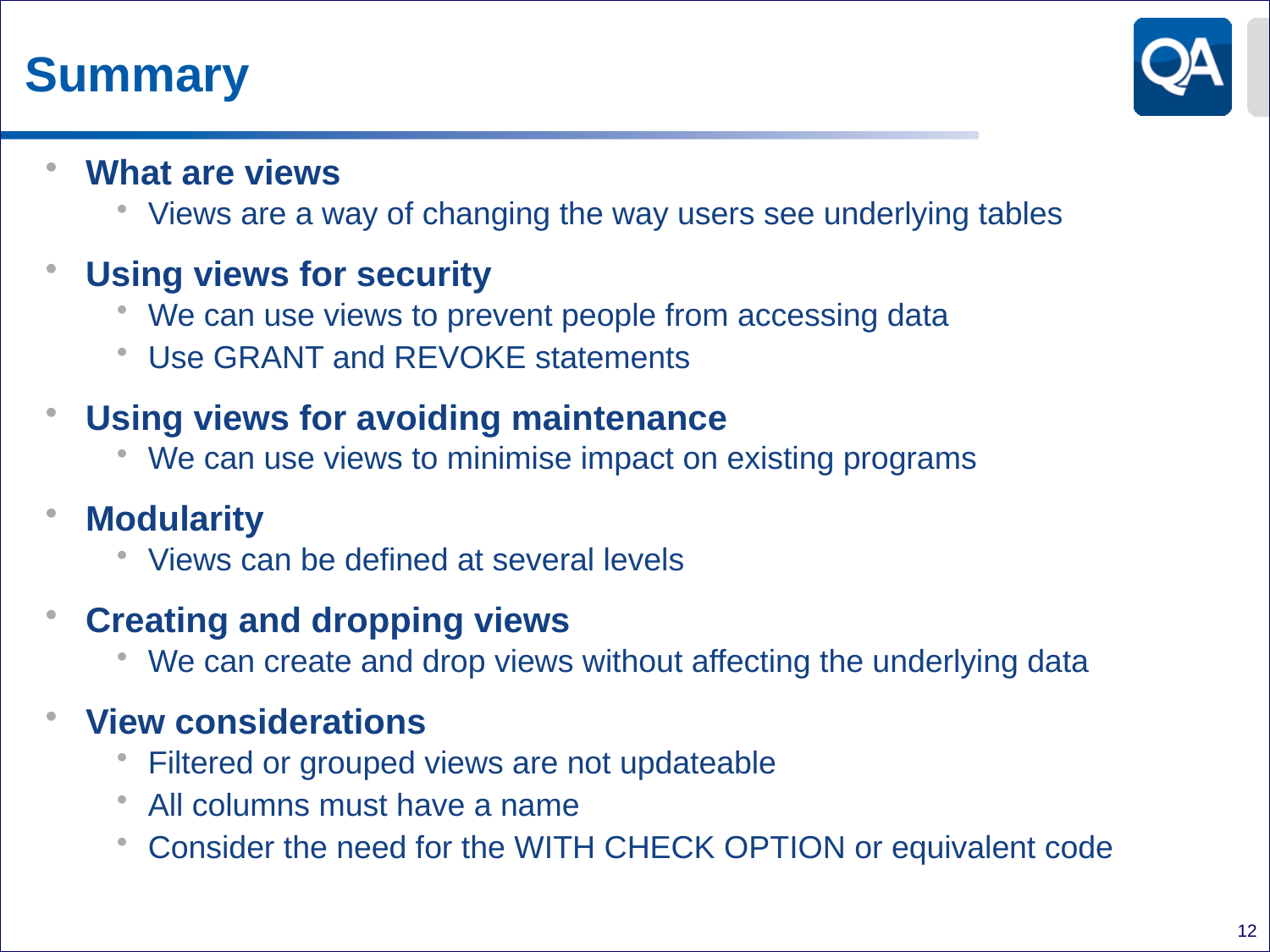

# Summary

What are views
Views are a way of changing the way users see underlying tables
Using views for security
We can use views to prevent people from accessing data
Use GRANT and REVOKE statements
Using views for avoiding maintenance
We can use views to minimise impact on existing programs
Modularity
Views can be defined at several levels
Creating and dropping views
We can create and drop views without affecting the underlying data
View considerations
Filtered or grouped views are not updateable
All columns must have a name
Consider the need for the WITH CHECK OPTION or equivalent code